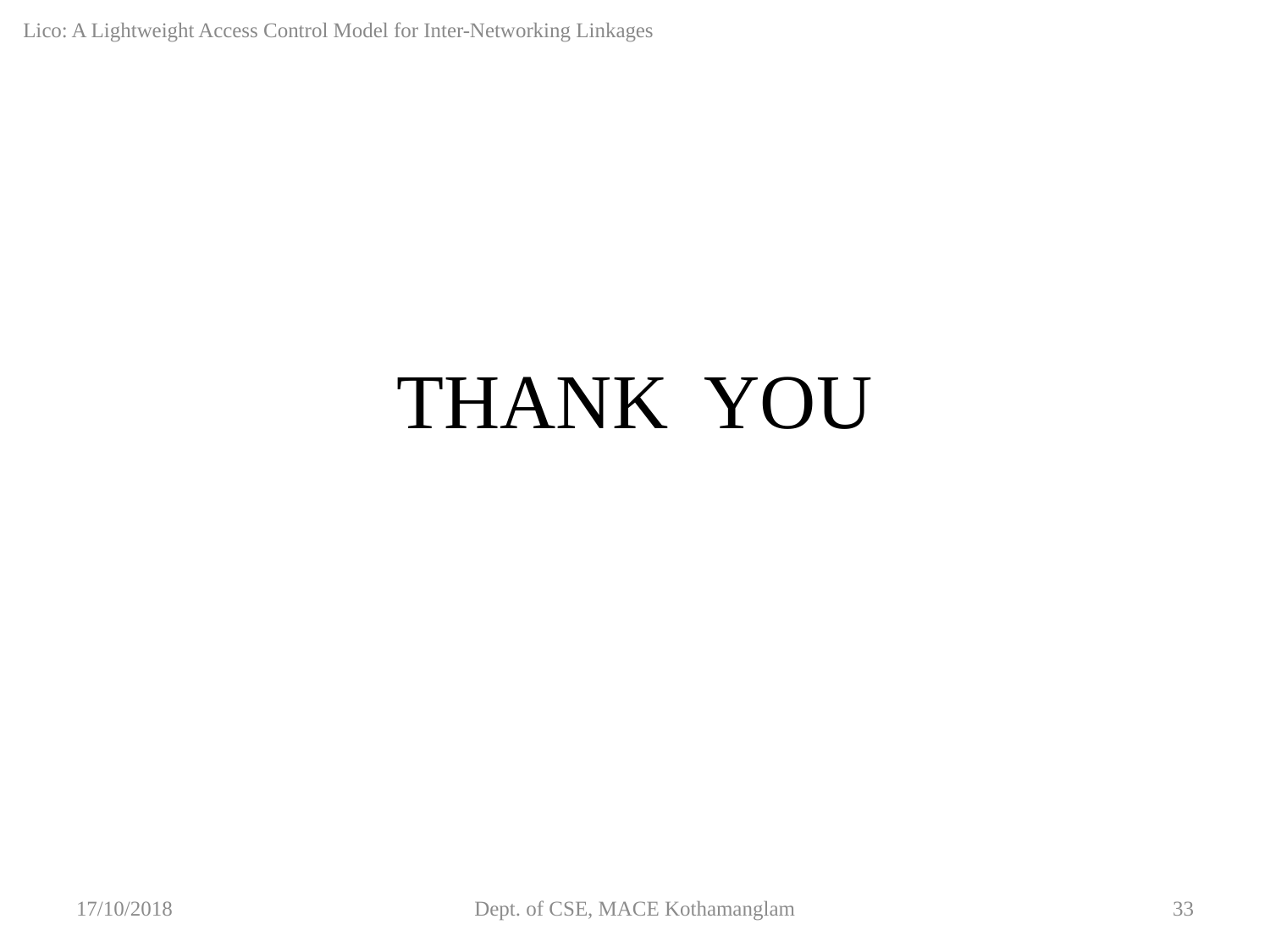

Lico: A Lightweight Access Control Model for Inter-Networking Linkages
# THANK  YOU

17/10/2018
Dept. of CSE, MACE Kothamanglam
33